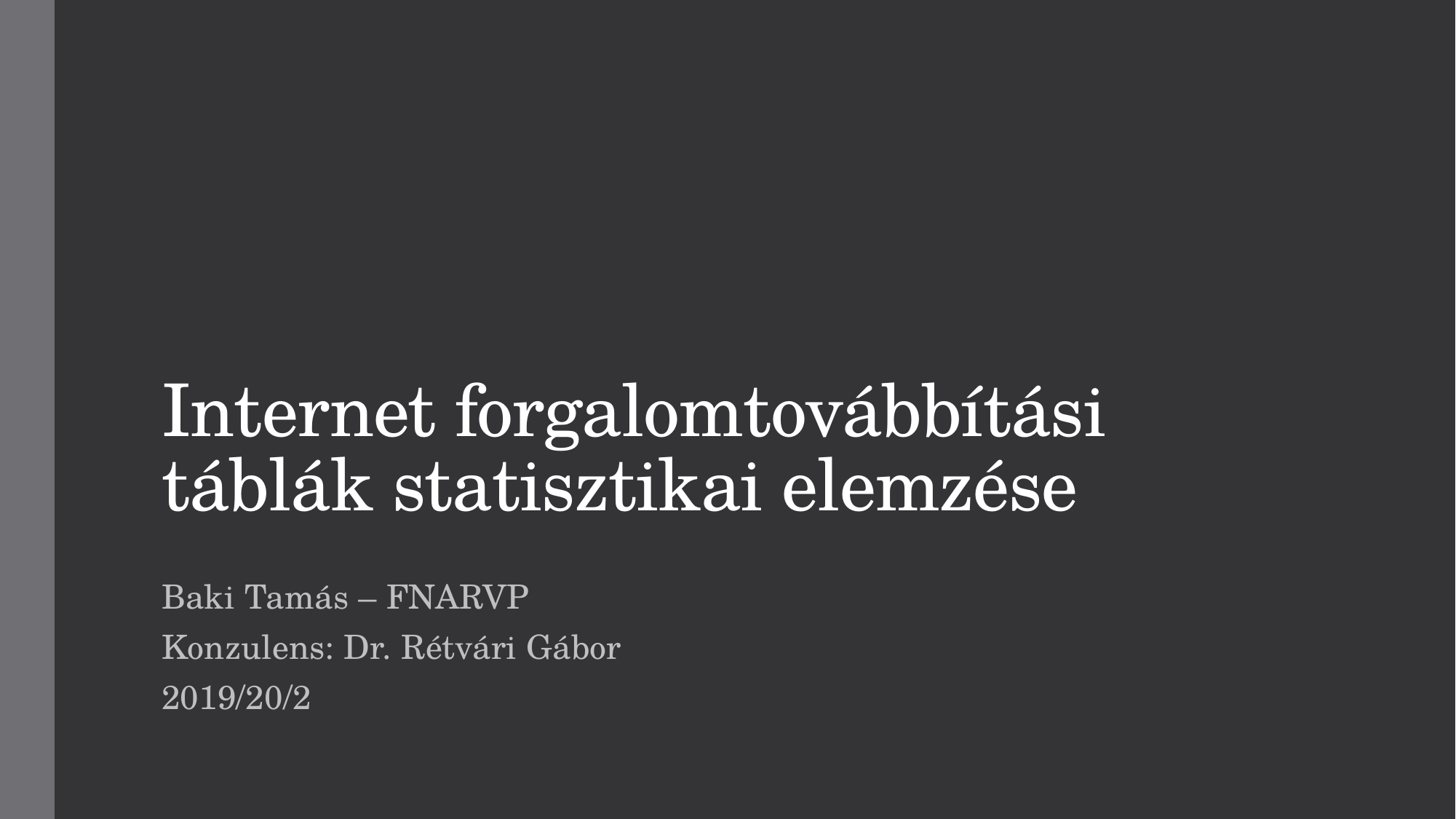

# Internet forgalomtovábbítási táblák statisztikai elemzése
Baki Tamás – FNARVP
Konzulens: Dr. Rétvári Gábor
2019/20/2